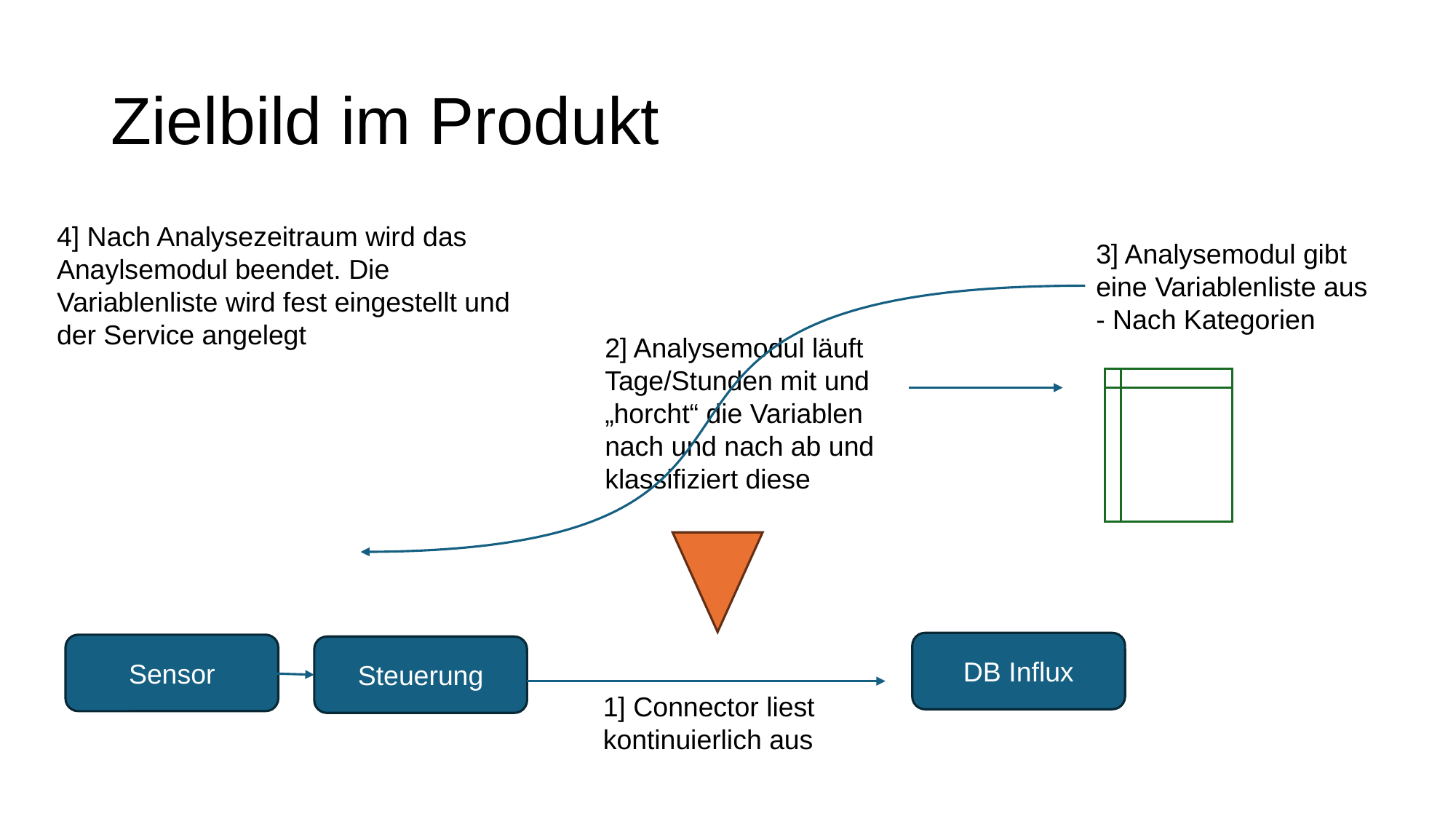

# Zielbild im Produkt
4] Nach Analysezeitraum wird das Anaylsemodul beendet. Die Variablenliste wird fest eingestellt und der Service angelegt
3] Analysemodul gibt eine Variablenliste aus
- Nach Kategorien
2] Analysemodul läuft Tage/Stunden mit und „horcht“ die Variablen nach und nach ab und klassifiziert diese

DB Influx
Sensor
Steuerung
1] Connector liest kontinuierlich aus